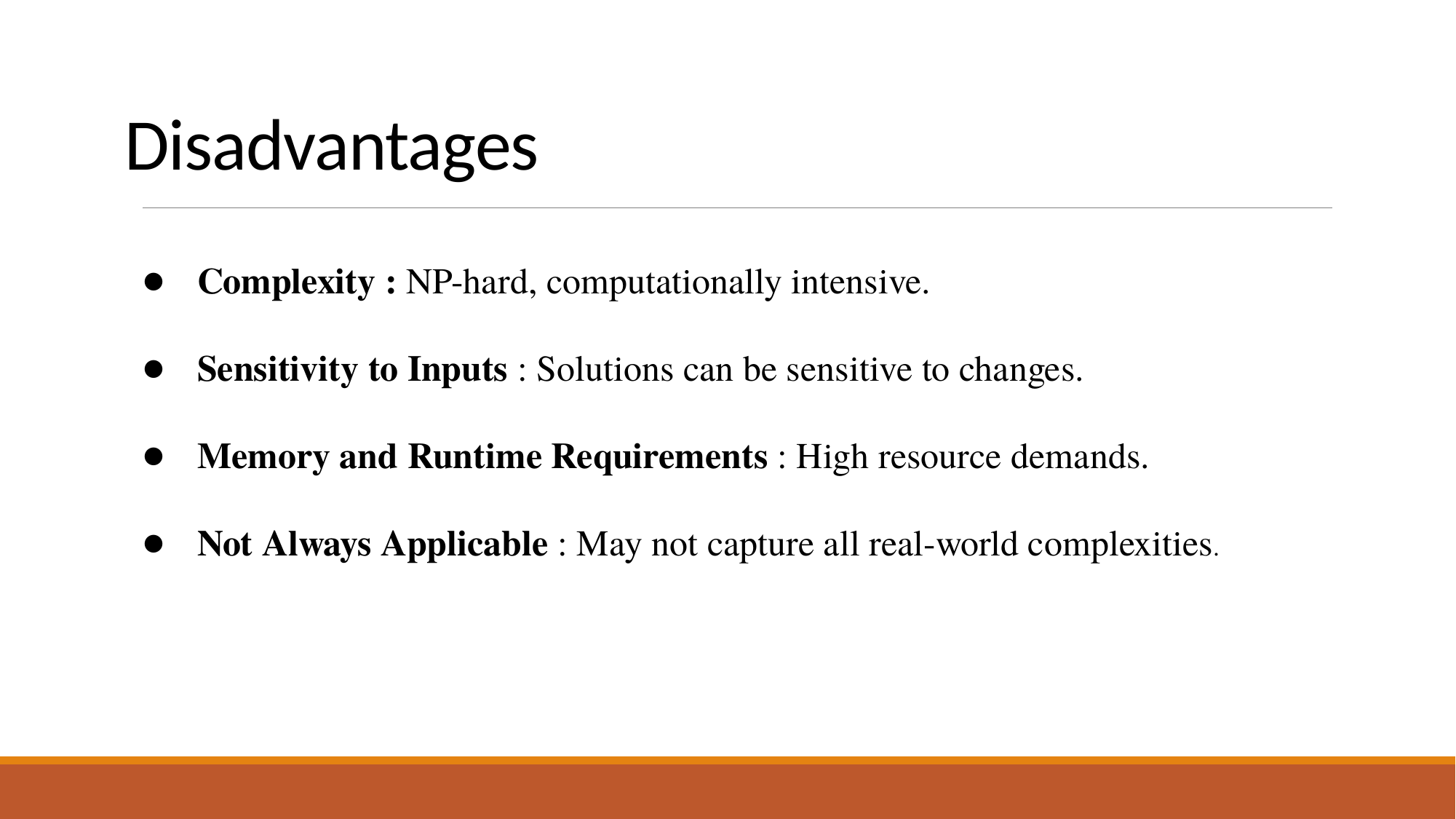

# Disadvantages
Complexity : NP-hard, computationally intensive.
Sensitivity to Inputs : Solutions can be sensitive to changes.
Memory and Runtime Requirements : High resource demands.
Not Always Applicable : May not capture all real-world complexities.